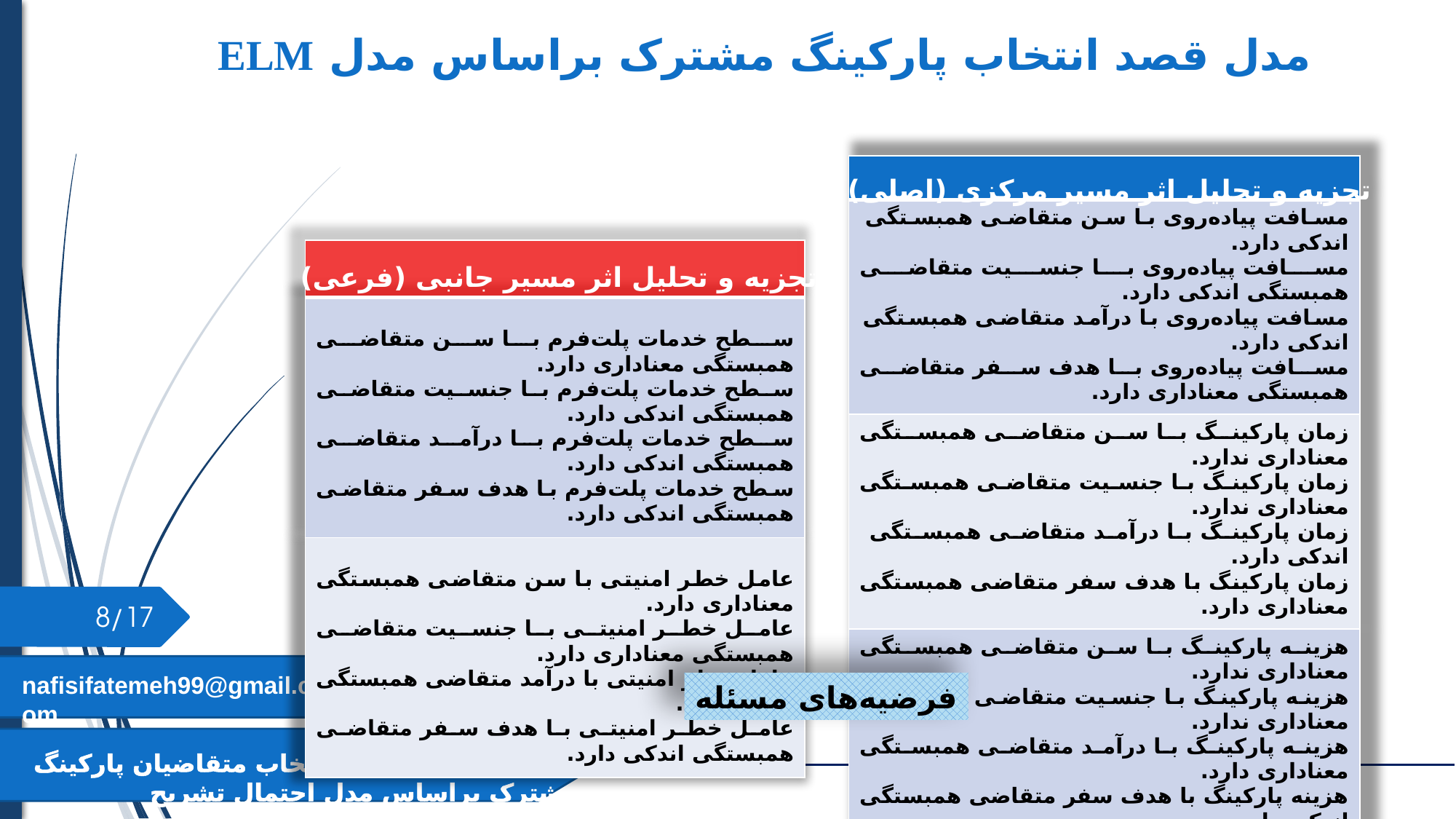

مدل قصد انتخاب پارکینگ مشترک براساس مدل ELM
|  |
| --- |
| مسافت پیاده‌روی با سن متقاضی همبستگی اندکی دارد. مسافت پیاده‌روی با جنسیت متقاضی همبستگی اندکی دارد. مسافت پیاده‌روی با درآمد متقاضی همبستگی اندکی دارد. مسافت پیاده‌روی با هدف سفر متقاضی همبستگی معناداری دارد. |
| زمان پارکینگ با سن متقاضی همبستگی معناداری ندارد. زمان پارکینگ با جنسیت متقاضی همبستگی معناداری ندارد. زمان پارکینگ با درآمد متقاضی همبستگی اندکی دارد. زمان پارکینگ با هدف سفر متقاضی همبستگی معناداری دارد. |
| هزینه پارکینگ با سن متقاضی همبستگی معناداری ندارد. هزینه پارکینگ با جنسیت متقاضی همبستگی معناداری ندارد. هزینه پارکینگ با درآمد متقاضی همبستگی معناداری دارد. هزینه پارکینگ با هدف سفر متقاضی همبستگی اندکی دارد. |
تجزیه و تحلیل اثر مسیر مرکزی (اصلی)
|  |
| --- |
| سطح خدمات پلت‌فرم با سن متقاضی همبستگی معناداری دارد. سطح خدمات پلت‌فرم با جنسیت متقاضی همبستگی اندکی دارد. سطح خدمات پلت‌فرم با درآمد متقاضی همبستگی اندکی دارد. سطح خدمات پلت‌فرم با هدف سفر متقاضی همبستگی اندکی دارد. |
| عامل خطر امنیتی با سن متقاضی همبستگی معناداری دارد. عامل خطر امنیتی با جنسیت متقاضی همبستگی معناداری دارد. عامل خطر امنیتی با درآمد متقاضی همبستگی اندکی دارد. عامل خطر امنیتی با هدف سفر متقاضی همبستگی اندکی دارد. |
تجزیه و تحلیل اثر مسیر جانبی (فرعی)
8/17

nafisifatemeh99@gmail.com
فرضیه‌های مسئله
تجزیه و تحلیل رفتار انتخاب متقاضیان پارکینگ مشترک بر‌اساس‌ مدل احتمال تشریح